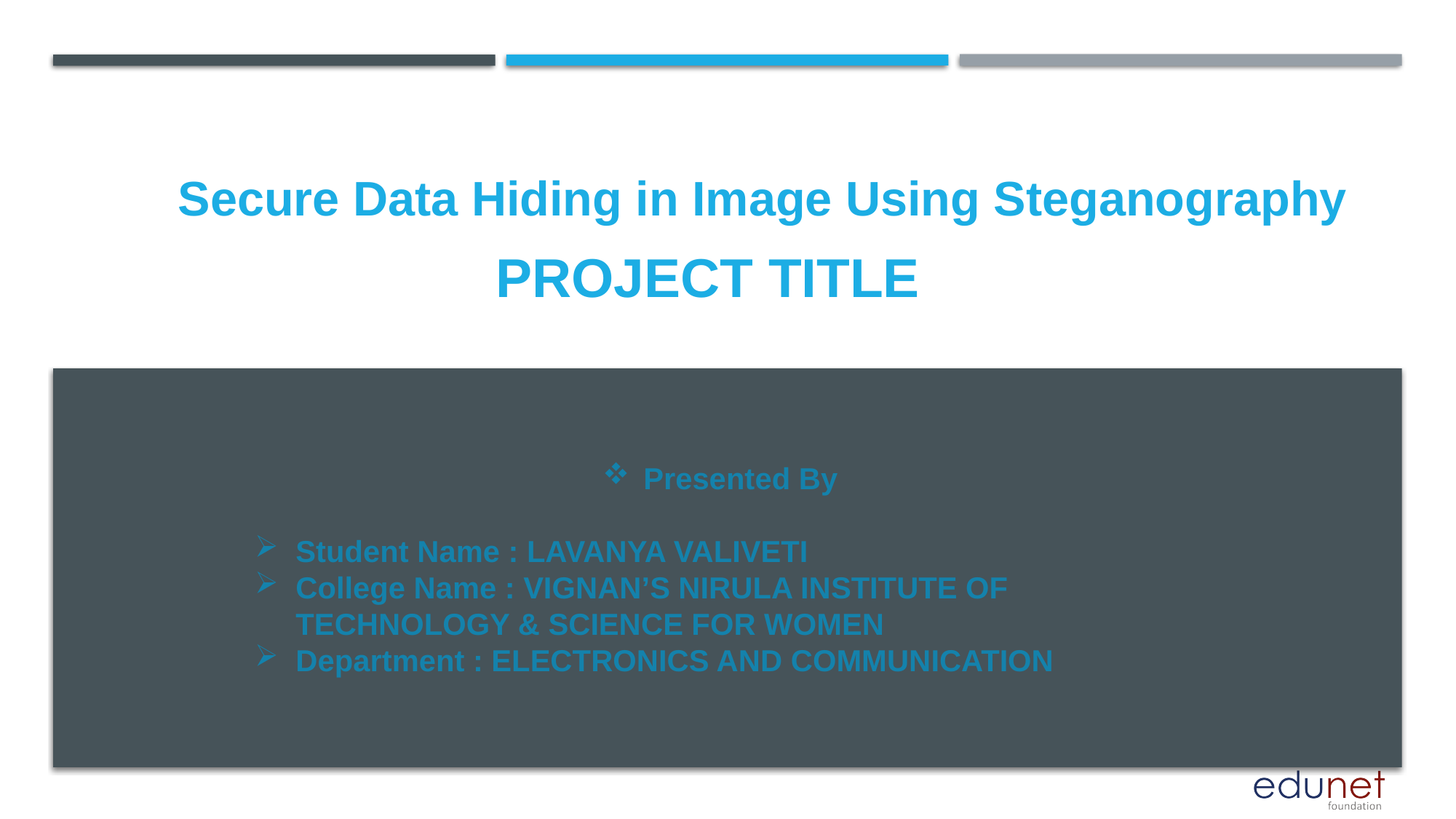

Secure Data Hiding in Image Using Steganography
# PROJECT TITLE
Presented By

Student Name : LAVANYA VALIVETI
College Name : VIGNAN’S NIRULA INSTITUTE OF       TECHNOLOGY & SCIENCE FOR WOMEN
Department : ELECTRONICS AND COMMUNICATION